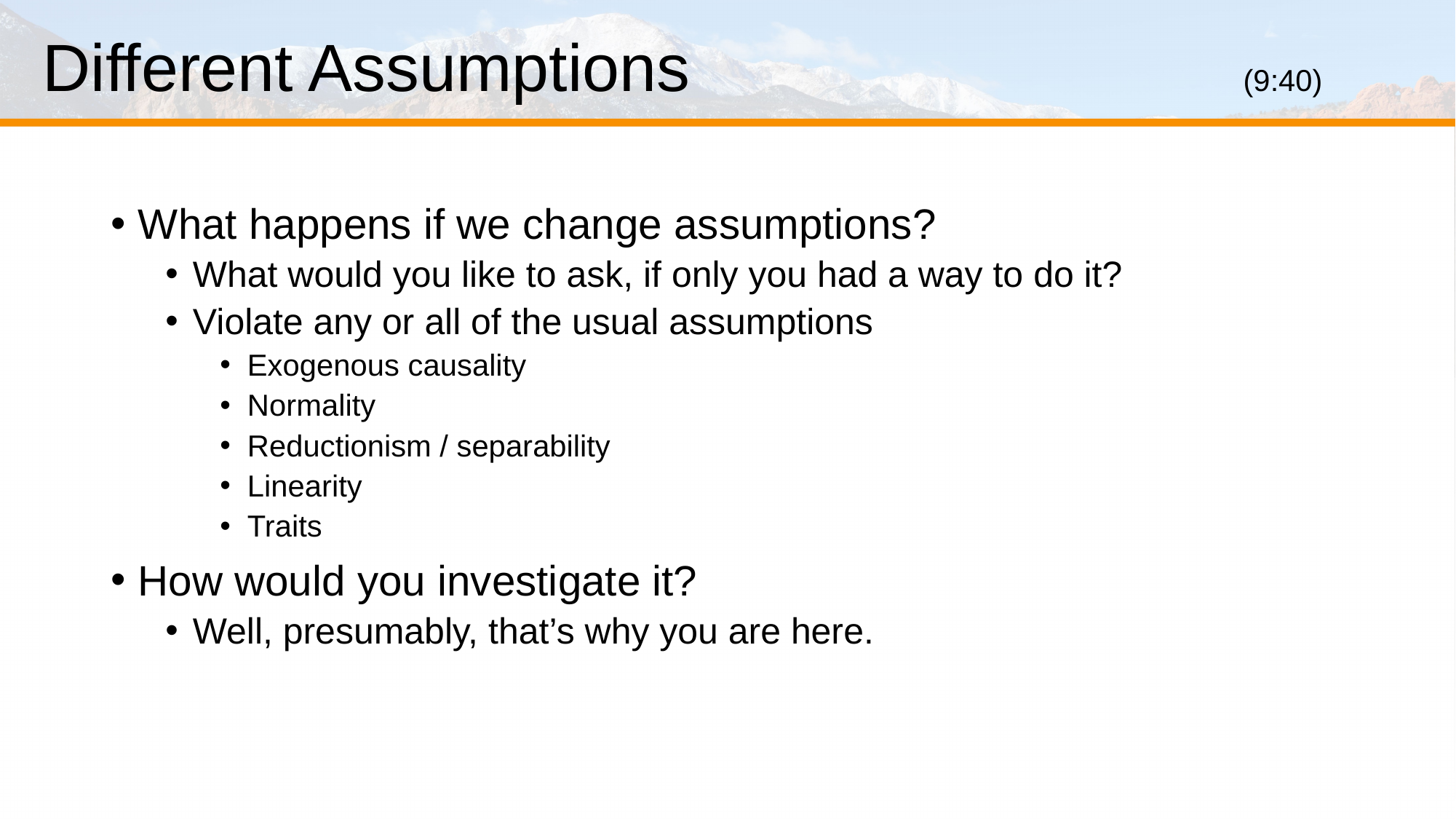

# Different Assumptions						(9:40)
What happens if we change assumptions?
What would you like to ask, if only you had a way to do it?
Violate any or all of the usual assumptions
Exogenous causality
Normality
Reductionism / separability
Linearity
Traits
How would you investigate it?
Well, presumably, that’s why you are here.